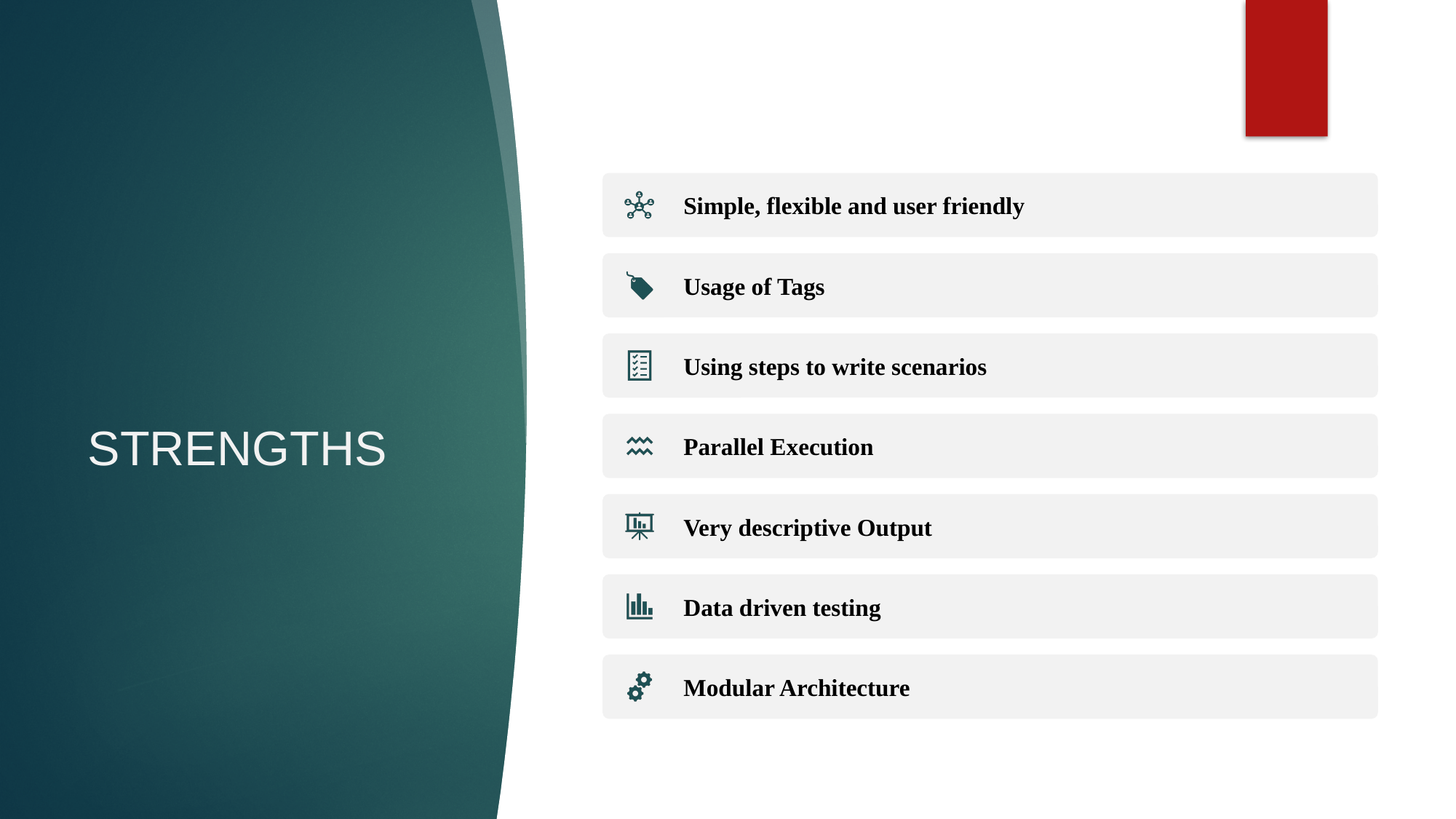

# STRENGTHS
Simple, flexible and user friendly
Usage of Tags
Using steps to write scenarios
Parallel Execution
Very descriptive Output
Data driven testing
Modular Architecture